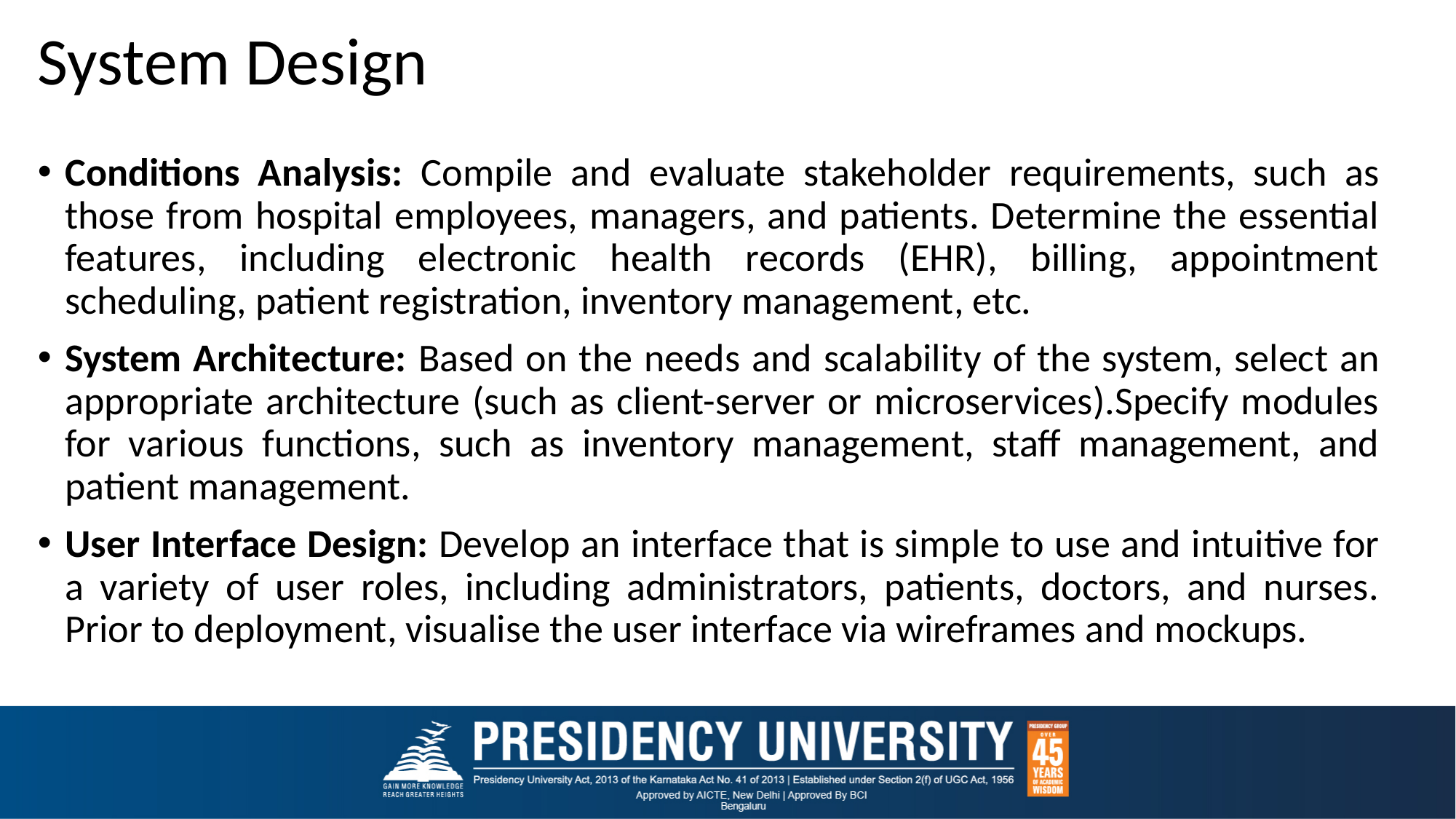

# System Design
Conditions Analysis: Compile and evaluate stakeholder requirements, such as those from hospital employees, managers, and patients. Determine the essential features, including electronic health records (EHR), billing, appointment scheduling, patient registration, inventory management, etc.
System Architecture: Based on the needs and scalability of the system, select an appropriate architecture (such as client-server or microservices).Specify modules for various functions, such as inventory management, staff management, and patient management.
User Interface Design: Develop an interface that is simple to use and intuitive for a variety of user roles, including administrators, patients, doctors, and nurses. Prior to deployment, visualise the user interface via wireframes and mockups.